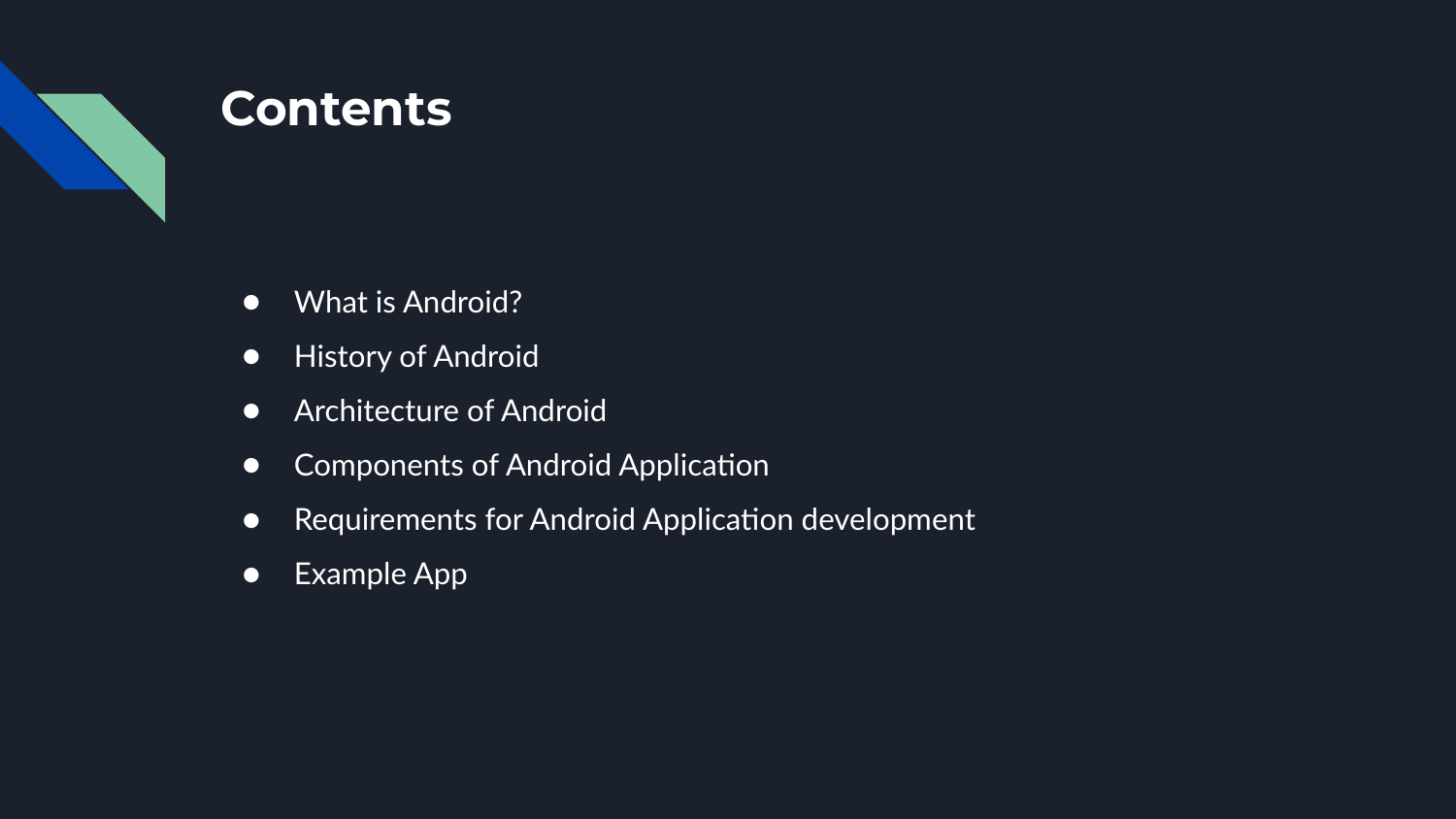

# Contents
What is Android?
History of Android
Architecture of Android
Components of Android Application
Requirements for Android Application development
Example App